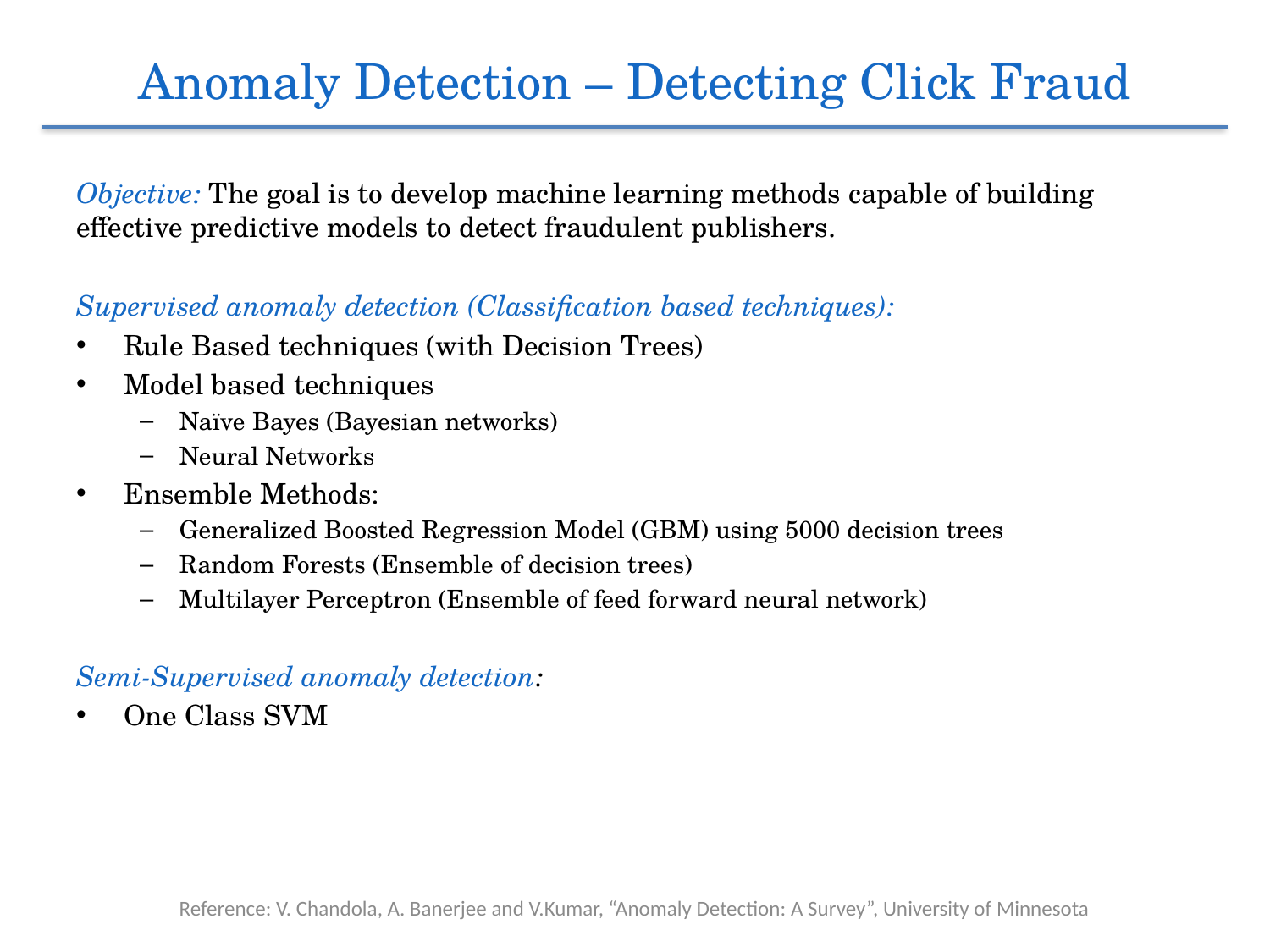

# Anomaly Detection – Detecting Click Fraud
Objective: The goal is to develop machine learning methods capable of building effective predictive models to detect fraudulent publishers.

Supervised anomaly detection (Classification based techniques):
Rule Based techniques (with Decision Trees)
Model based techniques
Naïve Bayes (Bayesian networks)
Neural Networks
Ensemble Methods:
Generalized Boosted Regression Model (GBM) using 5000 decision trees
Random Forests (Ensemble of decision trees)
Multilayer Perceptron (Ensemble of feed forward neural network)

Semi-Supervised anomaly detection:
One Class SVM

Reference: V. Chandola, A. Banerjee and V.Kumar, “Anomaly Detection: A Survey”, University of Minnesota